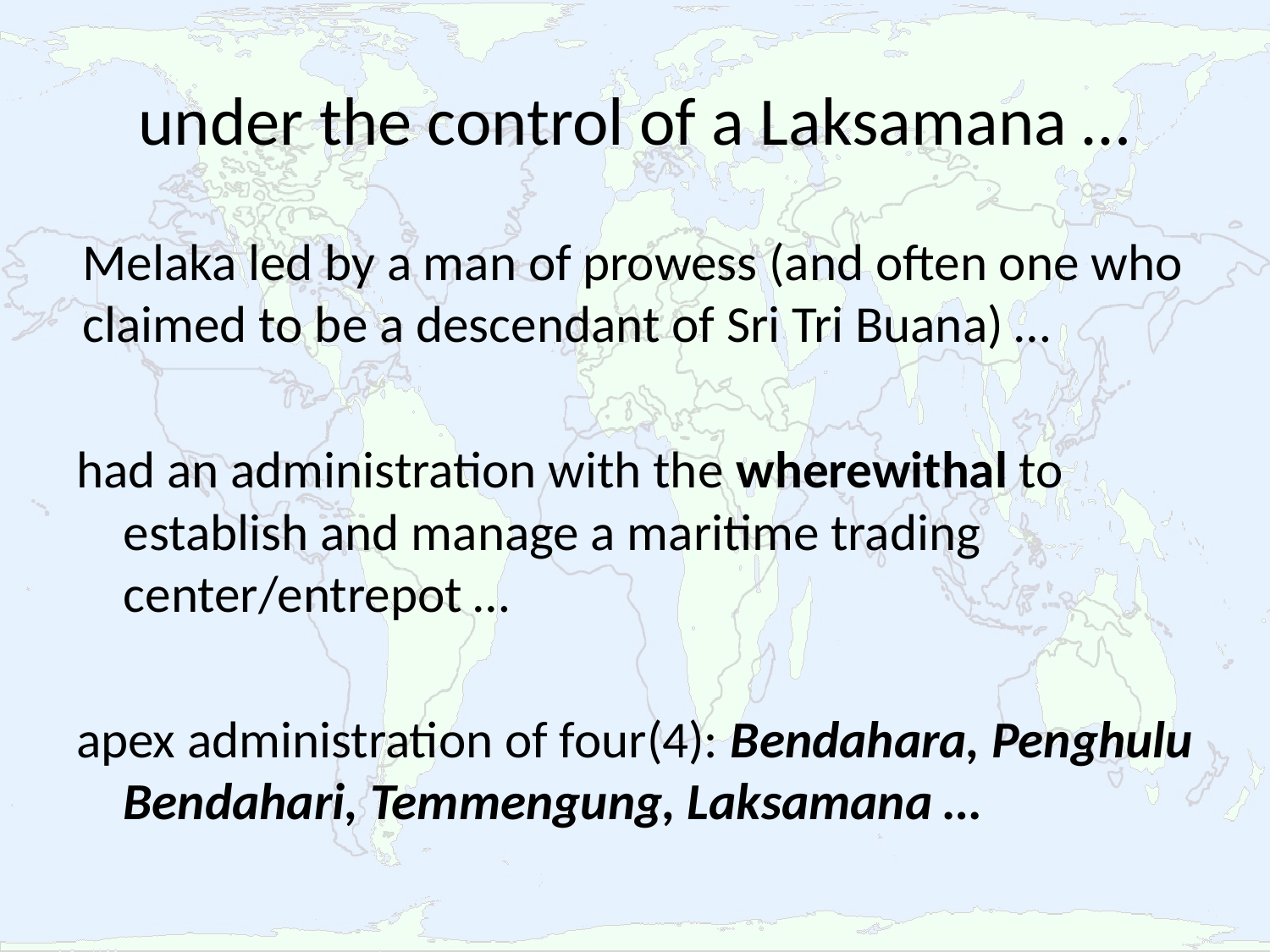

# under the control of a Laksamana …
Melaka led by a man of prowess (and often one who claimed to be a descendant of Sri Tri Buana) …

had an administration with the wherewithal to  establish and manage a maritime trading center/entrepot …

apex administration of four(4): Bendahara, Penghulu Bendahari, Temmengung, Laksamana …